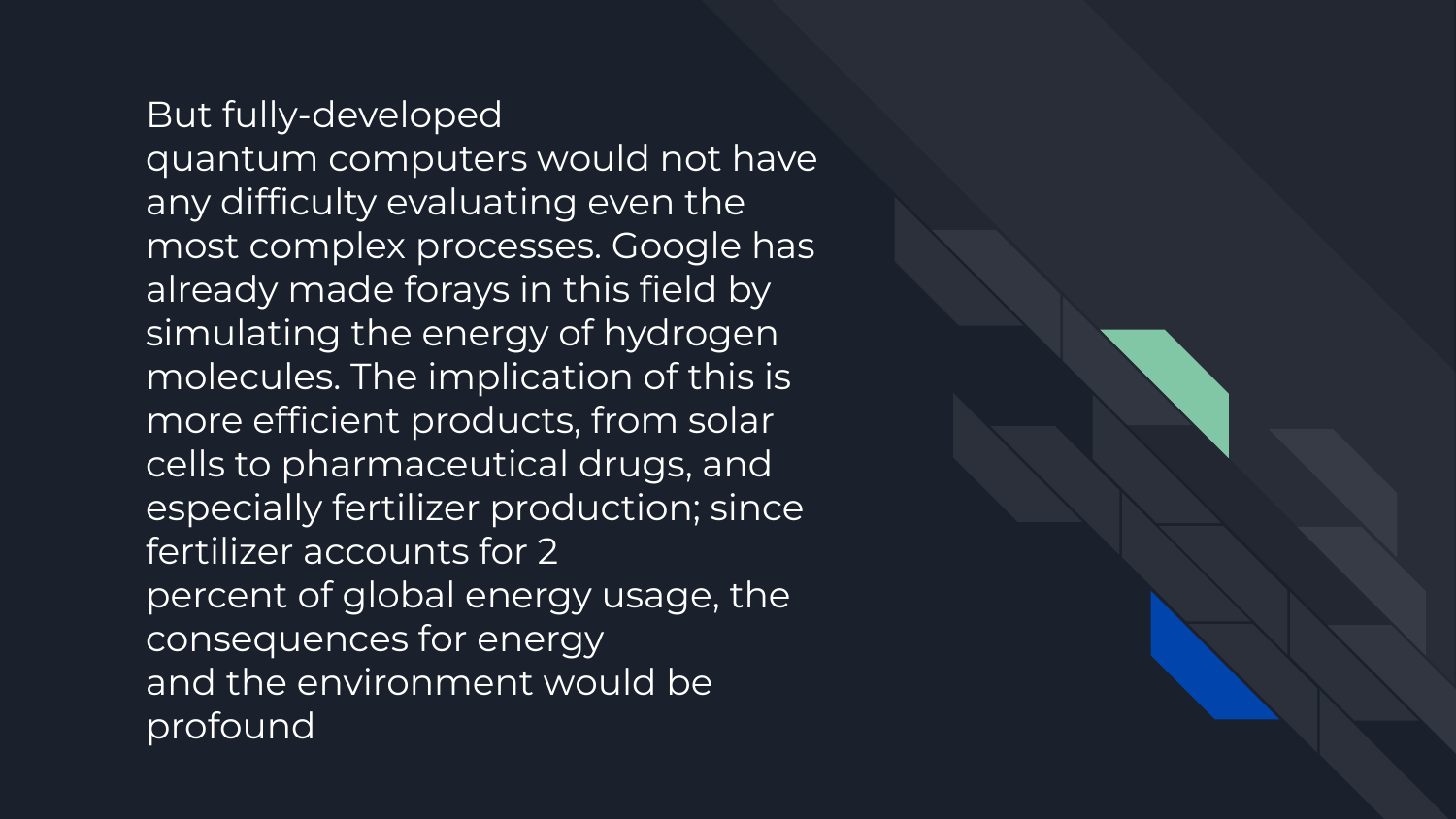

# But fully-developed quantum computers would not have any difficulty evaluating even the most complex processes. Google has already made forays in this field by simulating the energy of hydrogen molecules. The implication of this is more efficient products, from solar cells to pharmaceutical drugs, and especially fertilizer production; since fertilizer accounts for 2 percent of global energy usage, the consequences for energy and the environment would be profound